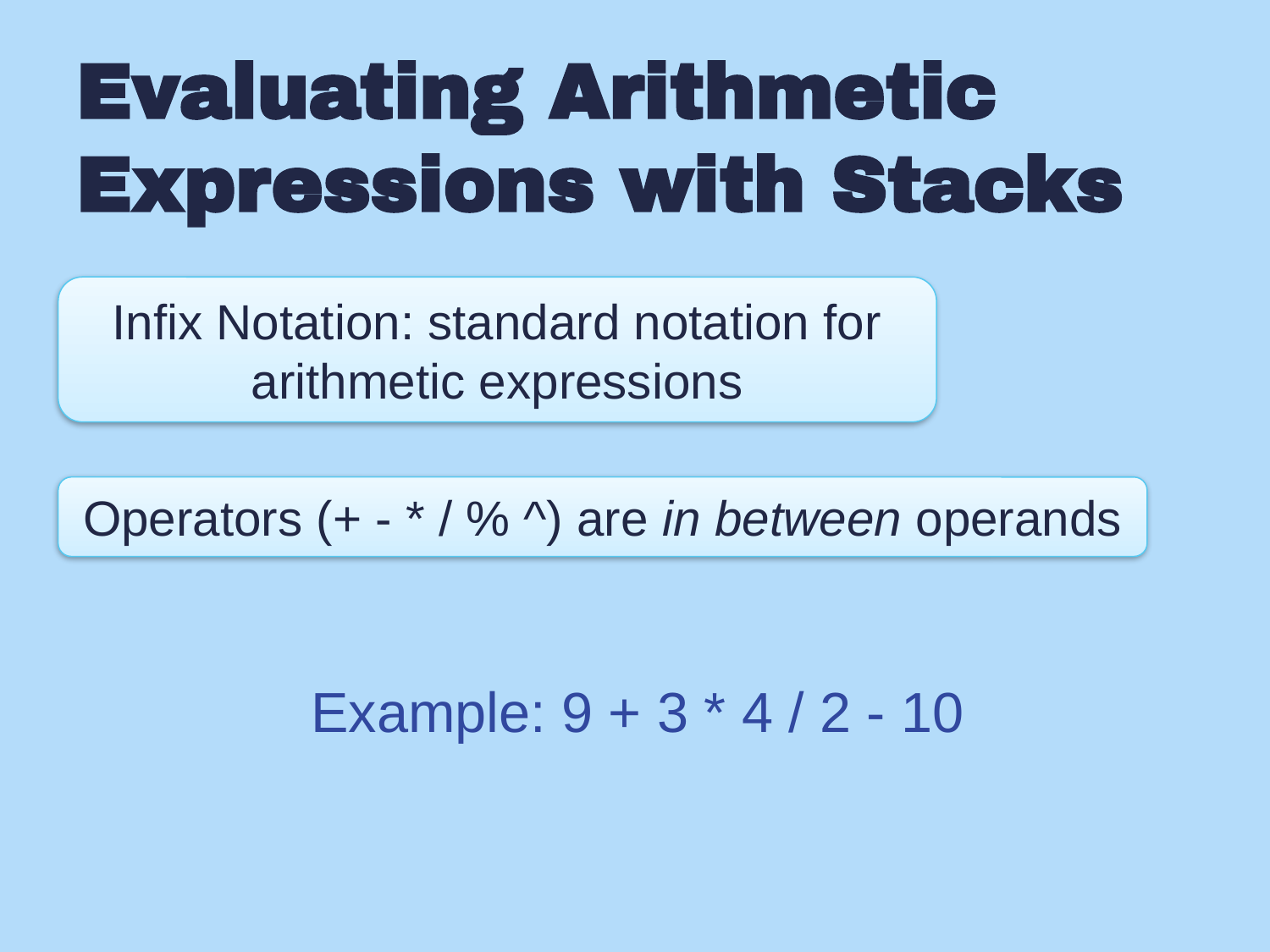

# Evaluating Arithmetic Expressions with Stacks
Infix Notation: standard notation for arithmetic expressions
Operators (+ - * / % ^) are in between operands
Example: 9 + 3 * 4 / 2 - 10